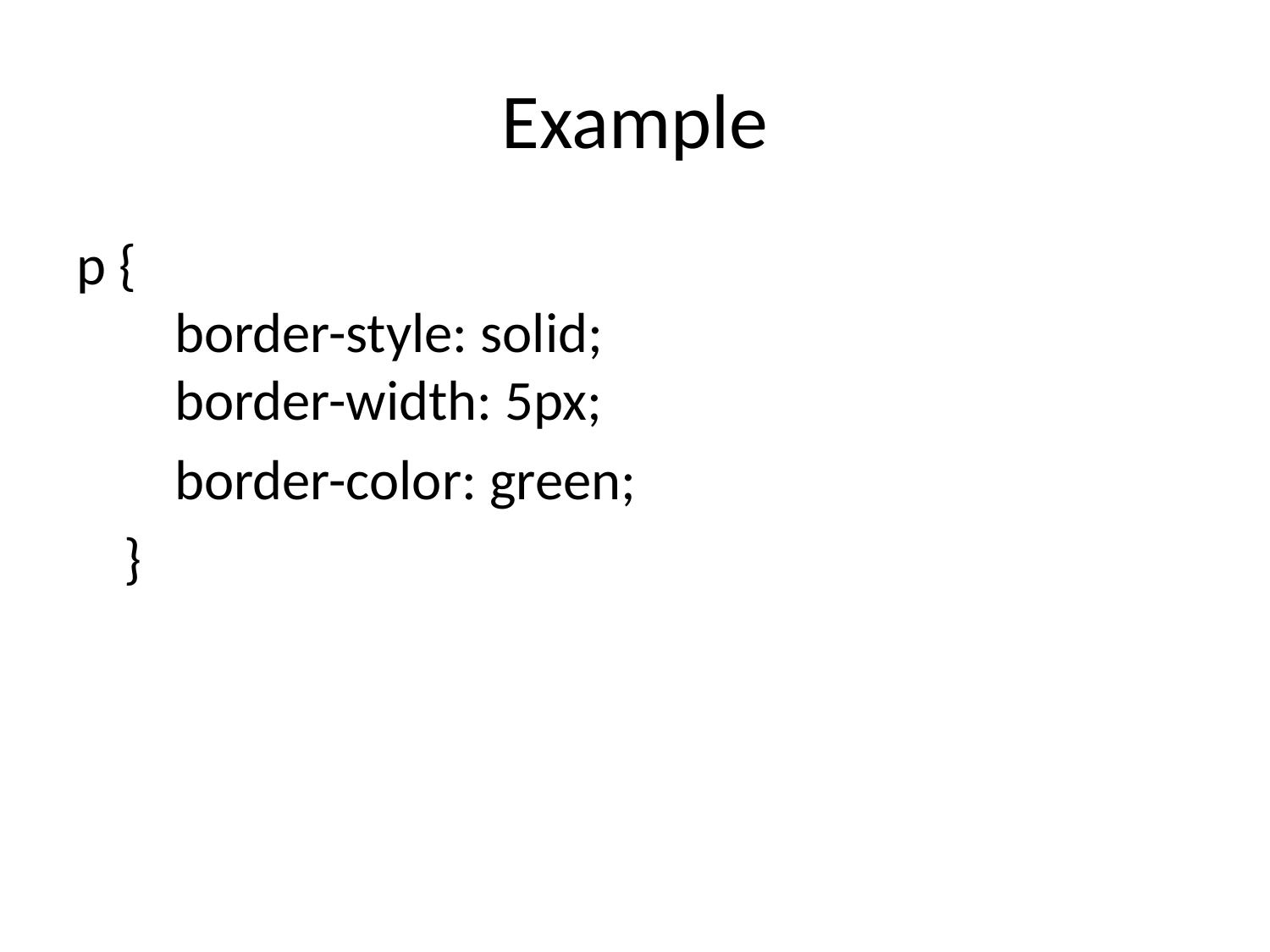

# Example
p {
    border-style: solid;
    border-width: 5px;
	    border-color: green;
	}